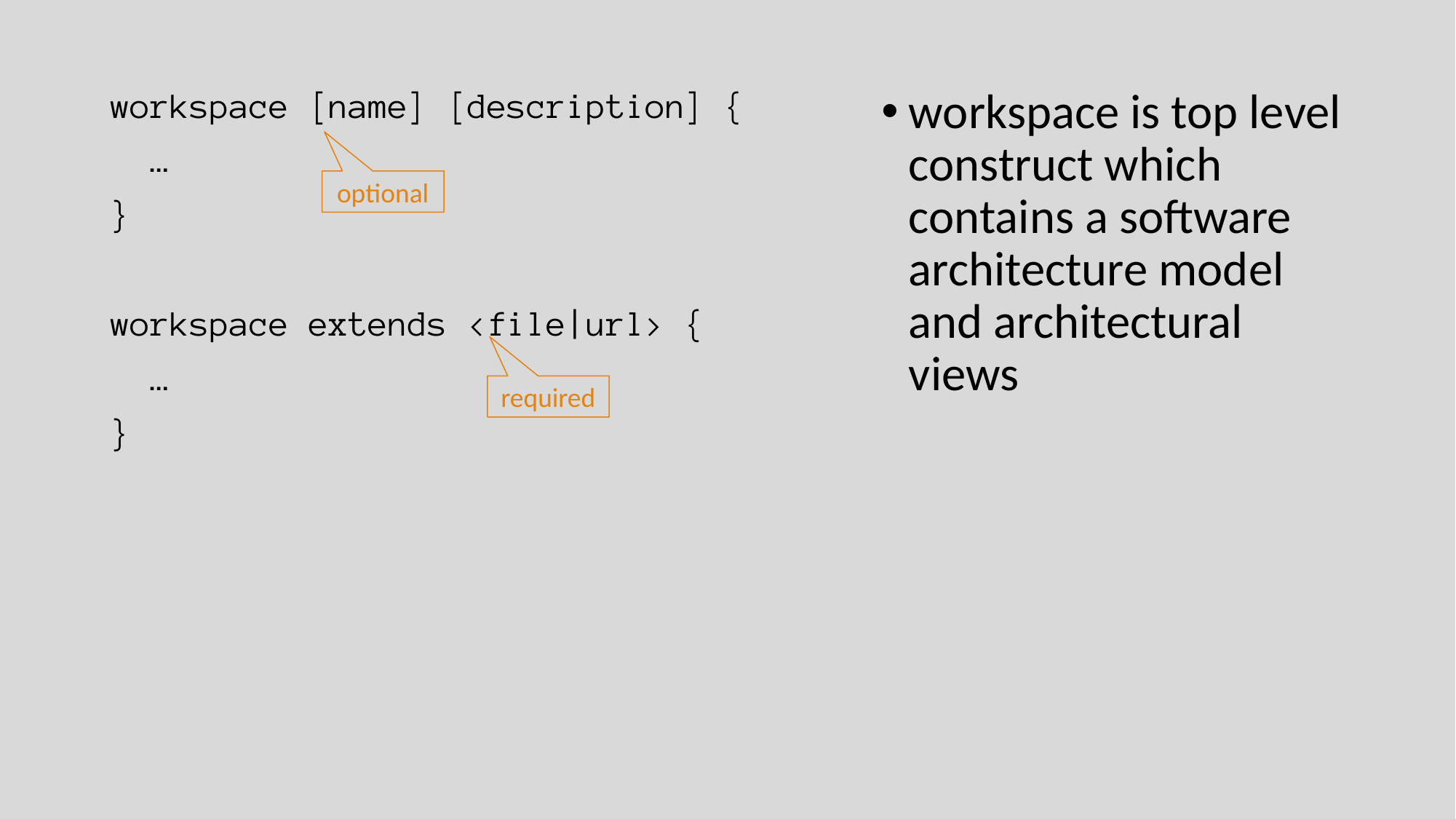

workspace [name] [description] {
  …
}

workspace extends <file|url> {
  …
}
workspace is top level construct which contains a software architecture model and architectural views
optional
required